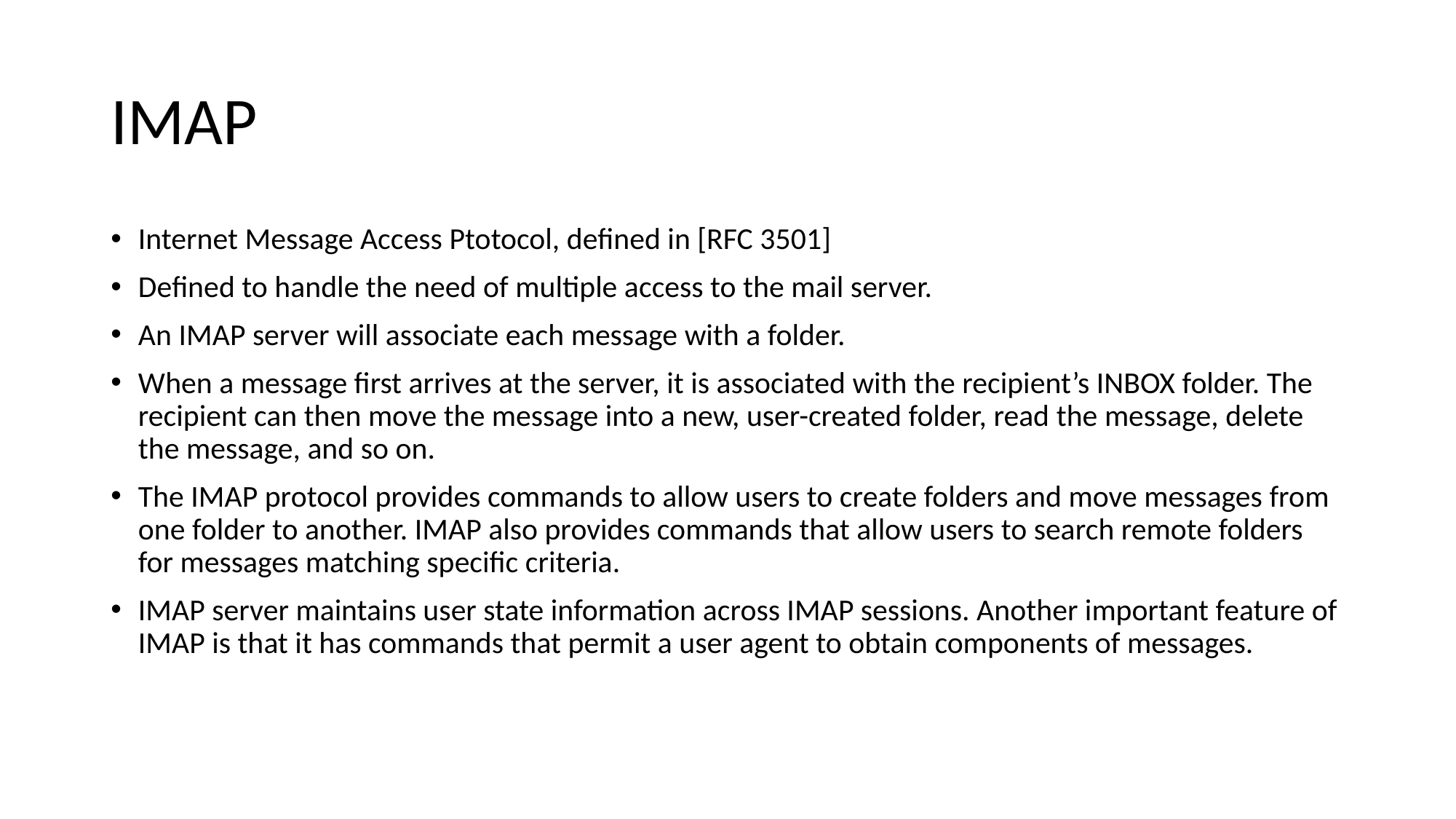

# IMAP
Internet Message Access Ptotocol, defined in [RFC 3501]
Defined to handle the need of multiple access to the mail server.
An IMAP server will associate each message with a folder.
When a message first arrives at the server, it is associated with the recipient’s INBOX folder. The recipient can then move the message into a new, user-created folder, read the message, delete the message, and so on.
The IMAP protocol provides commands to allow users to create folders and move messages from one folder to another. IMAP also provides commands that allow users to search remote folders for messages matching specific criteria.
IMAP server maintains user state information across IMAP sessions. Another important feature of IMAP is that it has commands that permit a user agent to obtain components of messages.